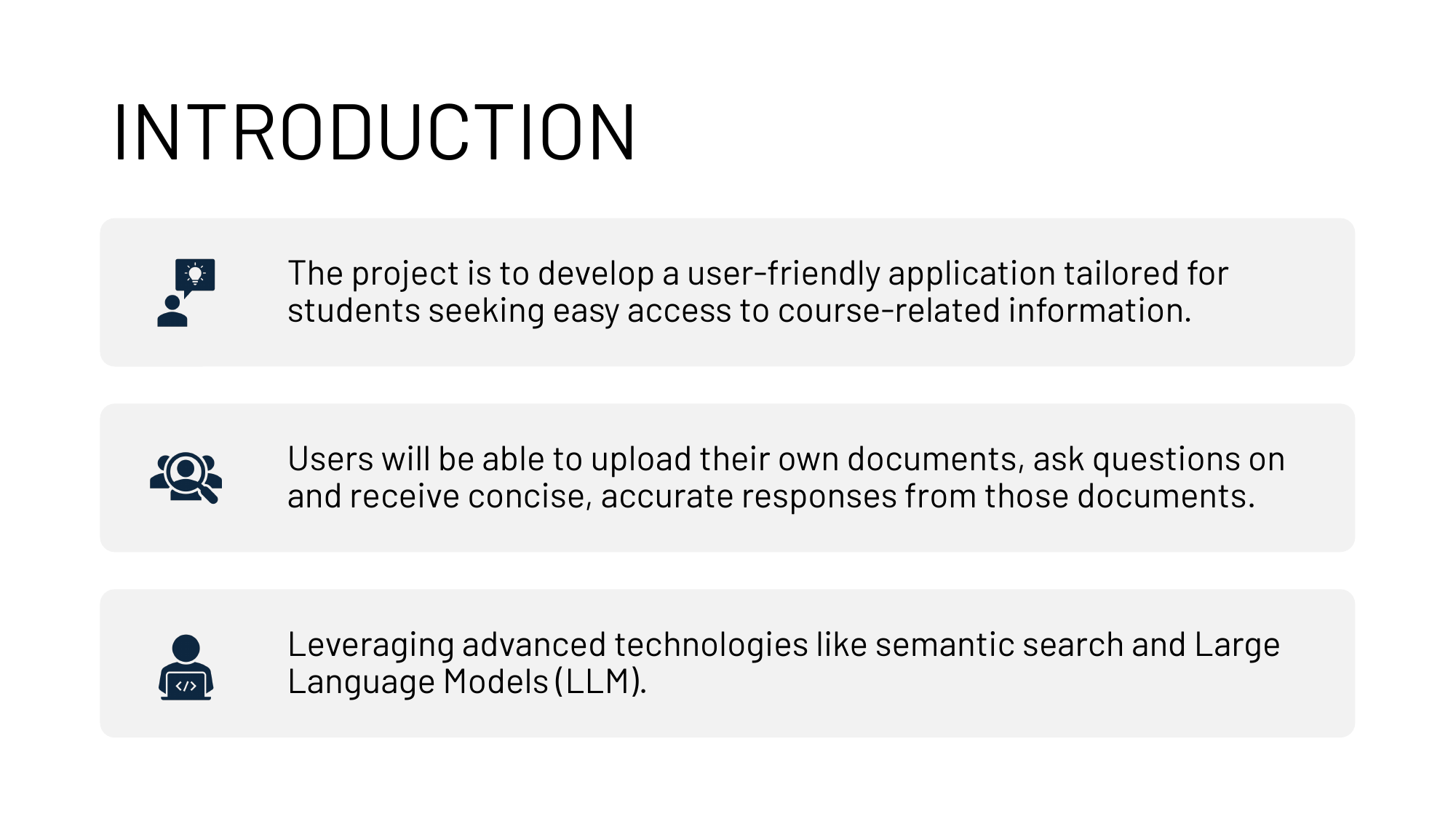

# INTRODUCTION
The project is to develop a user-friendly application tailored for students seeking easy access to course-related information.
Users will be able to upload their own documents, ask questions on and receive concise, accurate responses from those documents.
Leveraging advanced technologies like semantic search and Large Language Models (LLM).